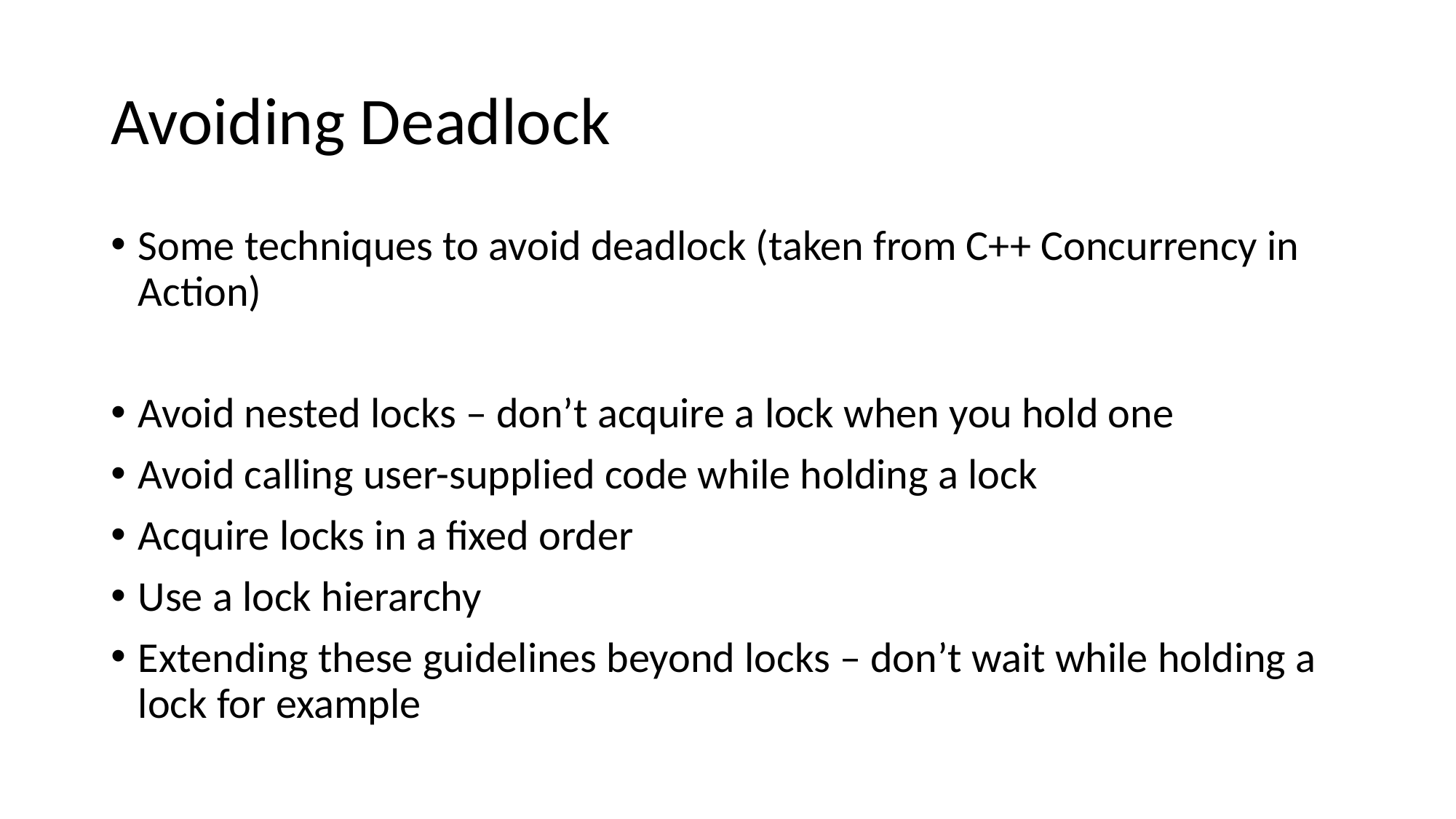

# Avoiding Deadlock
Some techniques to avoid deadlock (taken from C++ Concurrency in Action)

Avoid nested locks – don’t acquire a lock when you hold one
Avoid calling user-supplied code while holding a lock
Acquire locks in a fixed order
Use a lock hierarchy
Extending these guidelines beyond locks – don’t wait while holding a lock for example